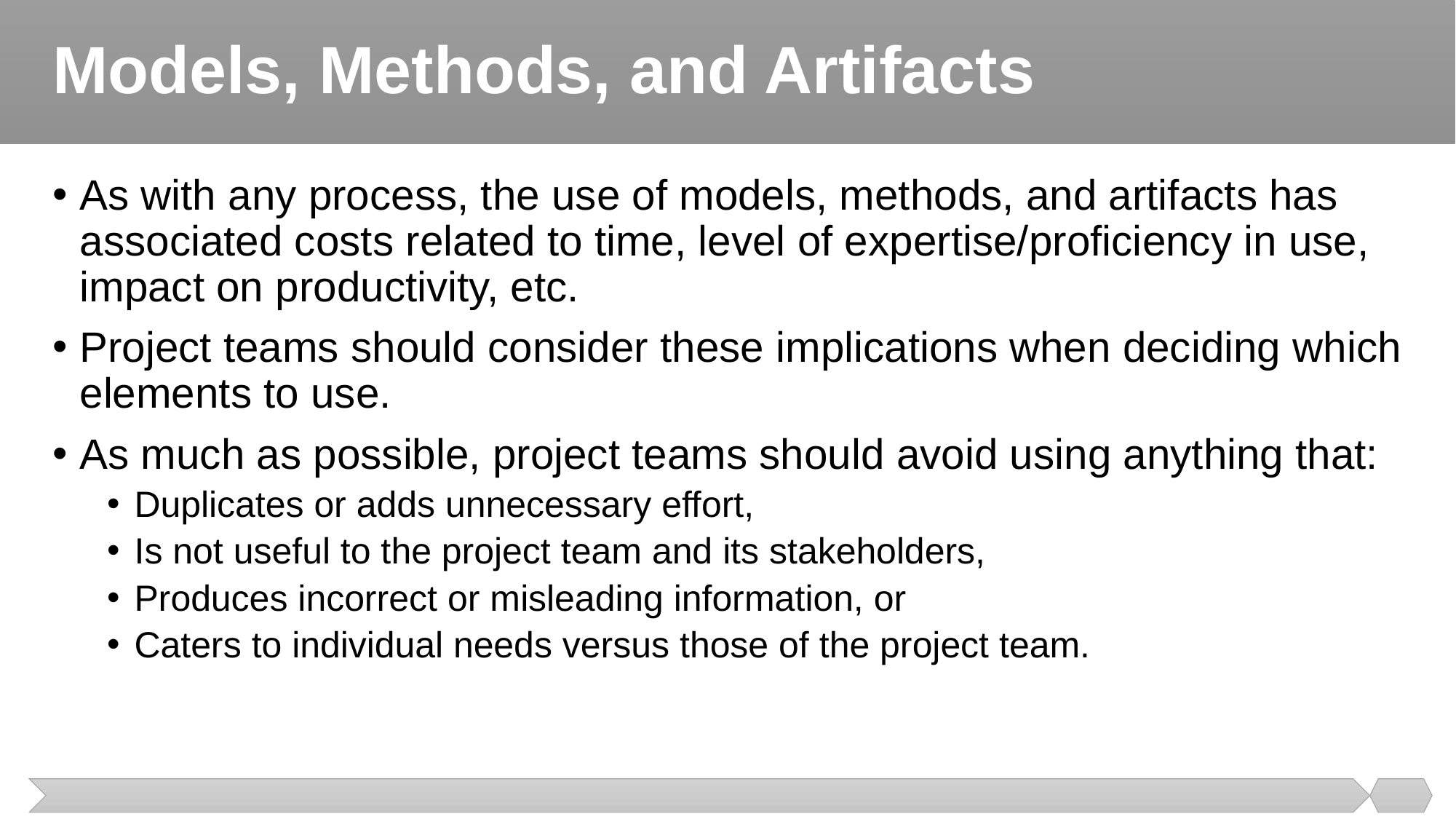

# Models, Methods, and Artifacts
As with any process, the use of models, methods, and artifacts has associated costs related to time, level of expertise/proficiency in use, impact on productivity, etc.
Project teams should consider these implications when deciding which elements to use.
As much as possible, project teams should avoid using anything that:
Duplicates or adds unnecessary effort,
Is not useful to the project team and its stakeholders,
Produces incorrect or misleading information, or
Caters to individual needs versus those of the project team.